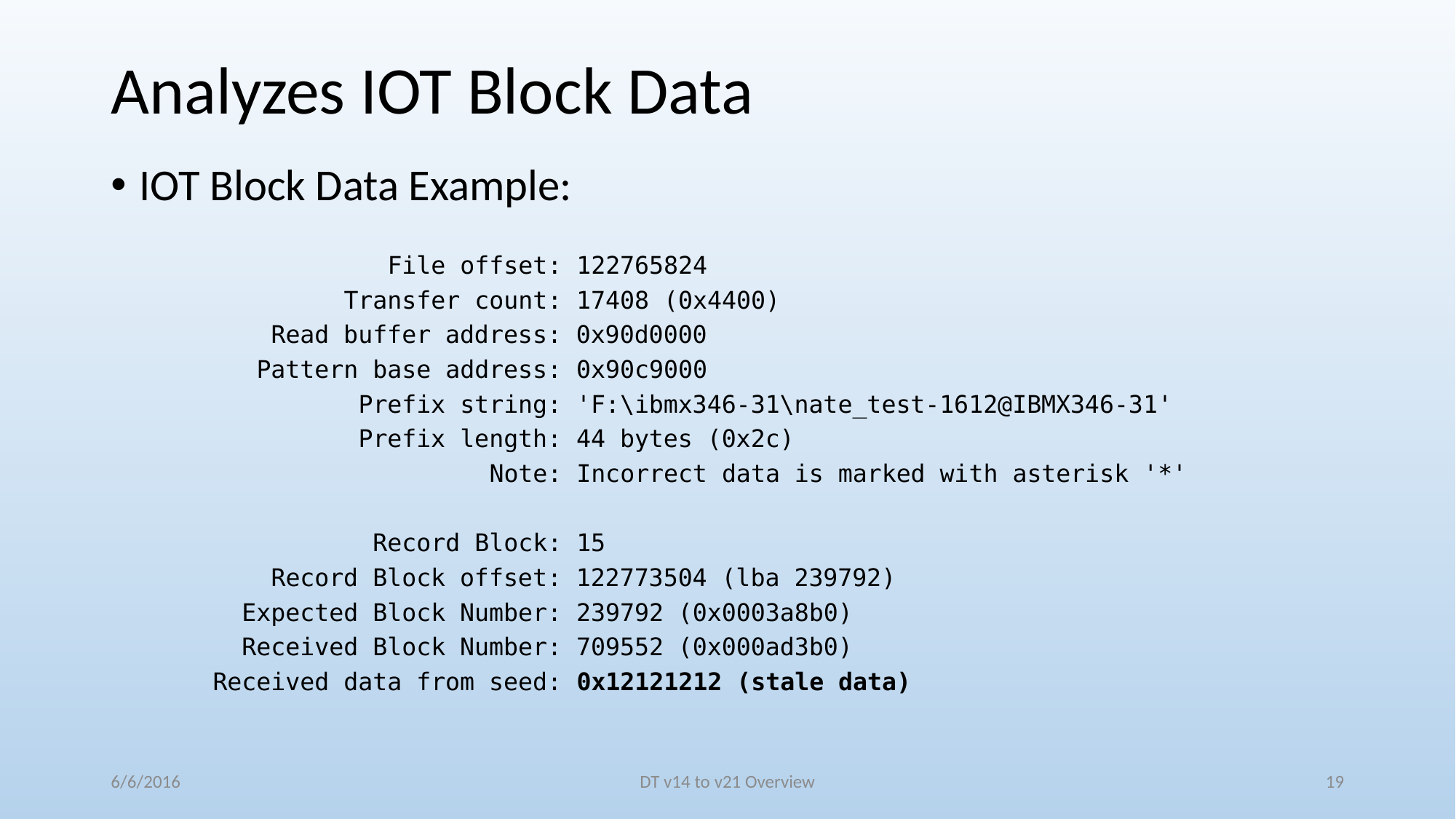

# Analyzes IOT Block Data
IOT Block Data Example:

                   File offset: 122765824
                Transfer count: 17408 (0x4400)
           Read buffer address: 0x90d0000
          Pattern base address: 0x90c9000
                 Prefix string: 'F:\ibmx346-31\nate_test-1612@IBMX346-31'
                 Prefix length: 44 bytes (0x2c)
                          Note: Incorrect data is marked with asterisk '*'

                  Record Block: 15
           Record Block offset: 122773504 (lba 239792)
         Expected Block Number: 239792 (0x0003a8b0)
         Received Block Number: 709552 (0x000ad3b0)
       Received data from seed: 0x12121212 (stale data)
6/6/2016
DT v14 to v21 Overview
19